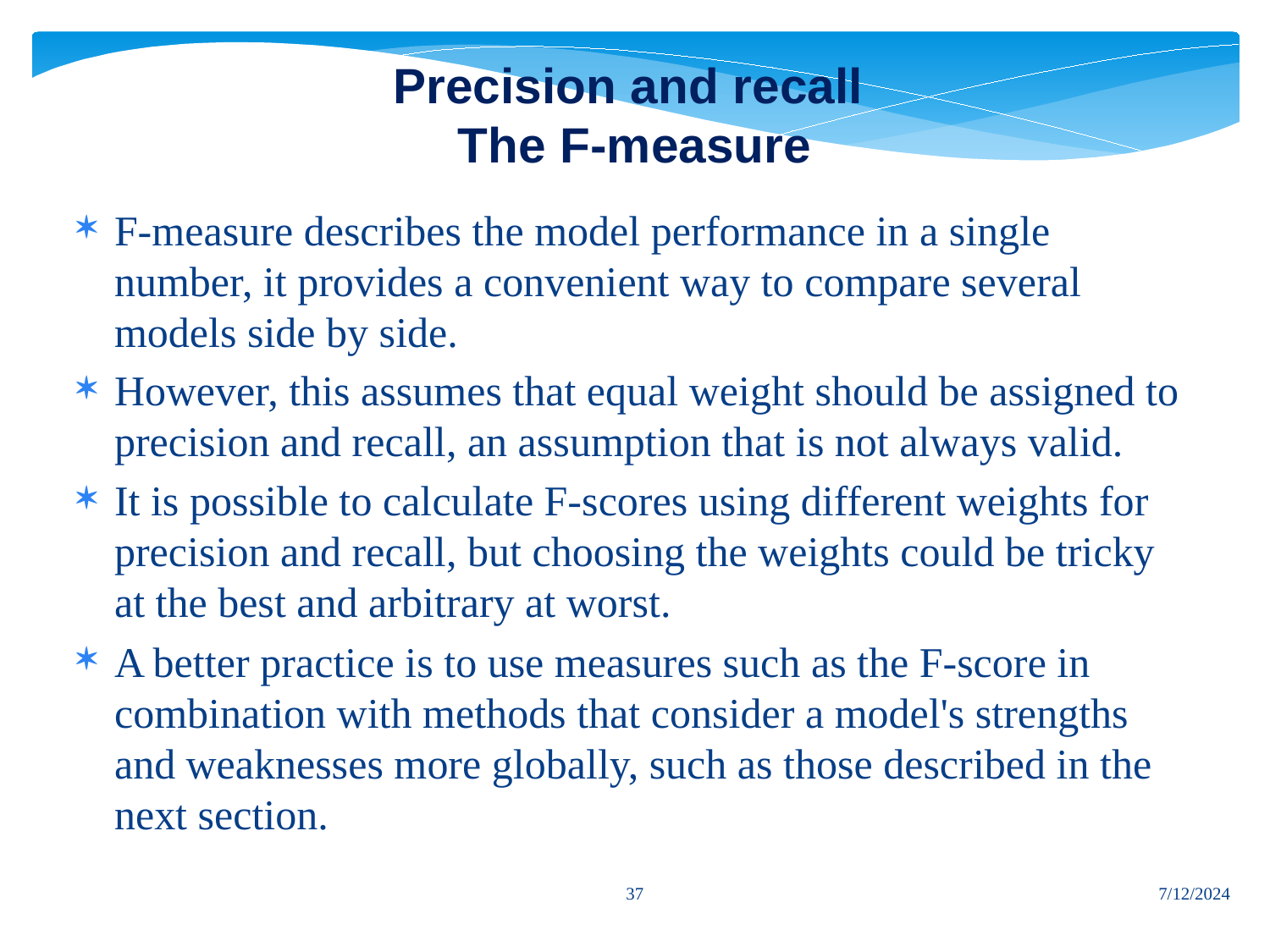

# Precision and recall The F-measure
F-measure describes the model performance in a single number, it provides a convenient way to compare several models side by side.
However, this assumes that equal weight should be assigned to precision and recall, an assumption that is not always valid.
It is possible to calculate F-scores using different weights for precision and recall, but choosing the weights could be tricky at the best and arbitrary at worst.
A better practice is to use measures such as the F-score in combination with methods that consider a model's strengths and weaknesses more globally, such as those described in the next section.
37

7/12/2024